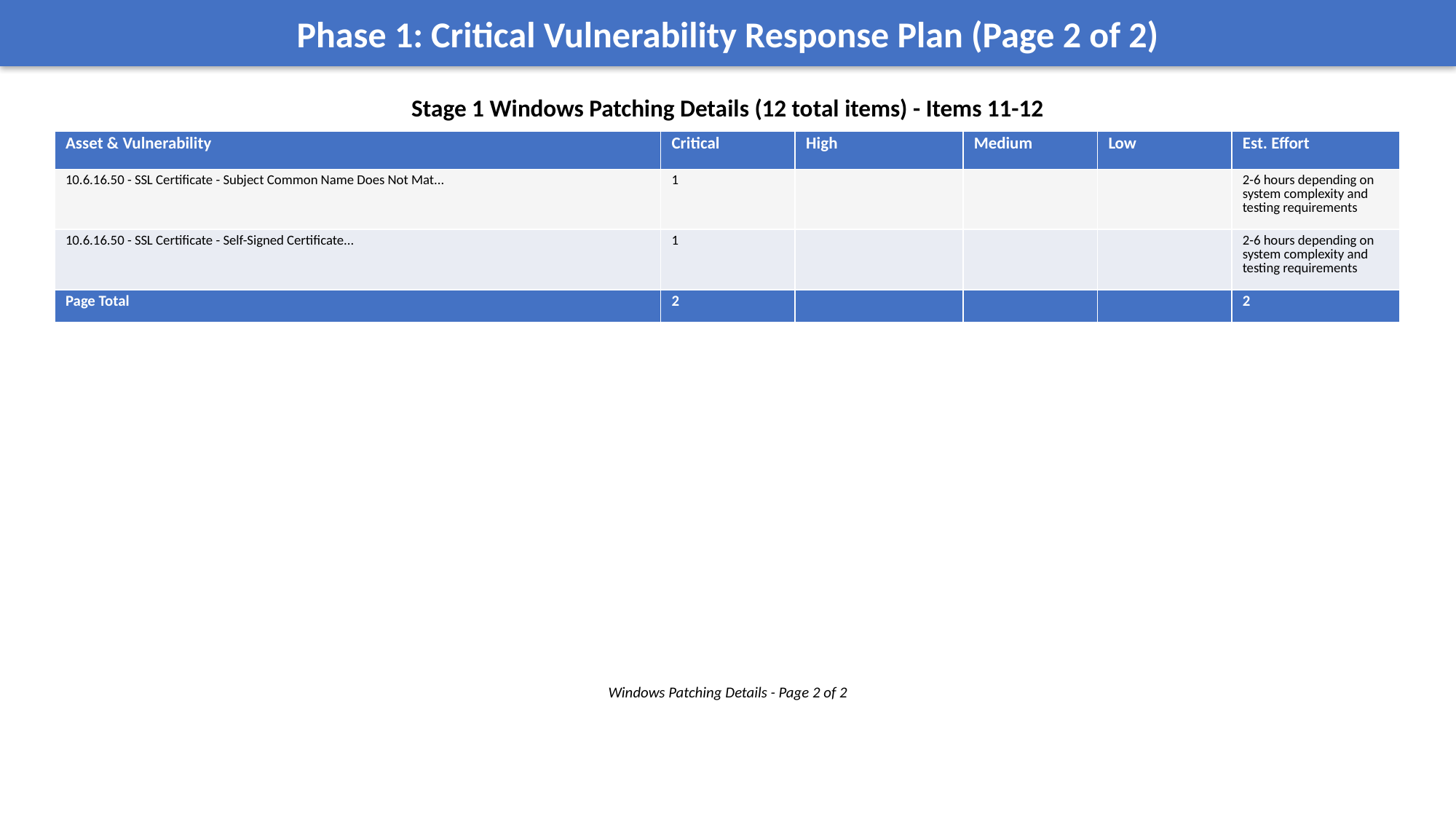

Phase 1: Critical Vulnerability Response Plan (Page 2 of 2)
Stage 1 Windows Patching Details (12 total items) - Items 11-12
| Asset & Vulnerability | Critical | High | Medium | Low | Est. Effort |
| --- | --- | --- | --- | --- | --- |
| 10.6.16.50 - SSL Certificate - Subject Common Name Does Not Mat... | 1 |  |  |  | 2-6 hours depending on system complexity and testing requirements |
| 10.6.16.50 - SSL Certificate - Self-Signed Certificate... | 1 |  |  |  | 2-6 hours depending on system complexity and testing requirements |
| Page Total | 2 |  |  |  | 2 |
Windows Patching Details - Page 2 of 2